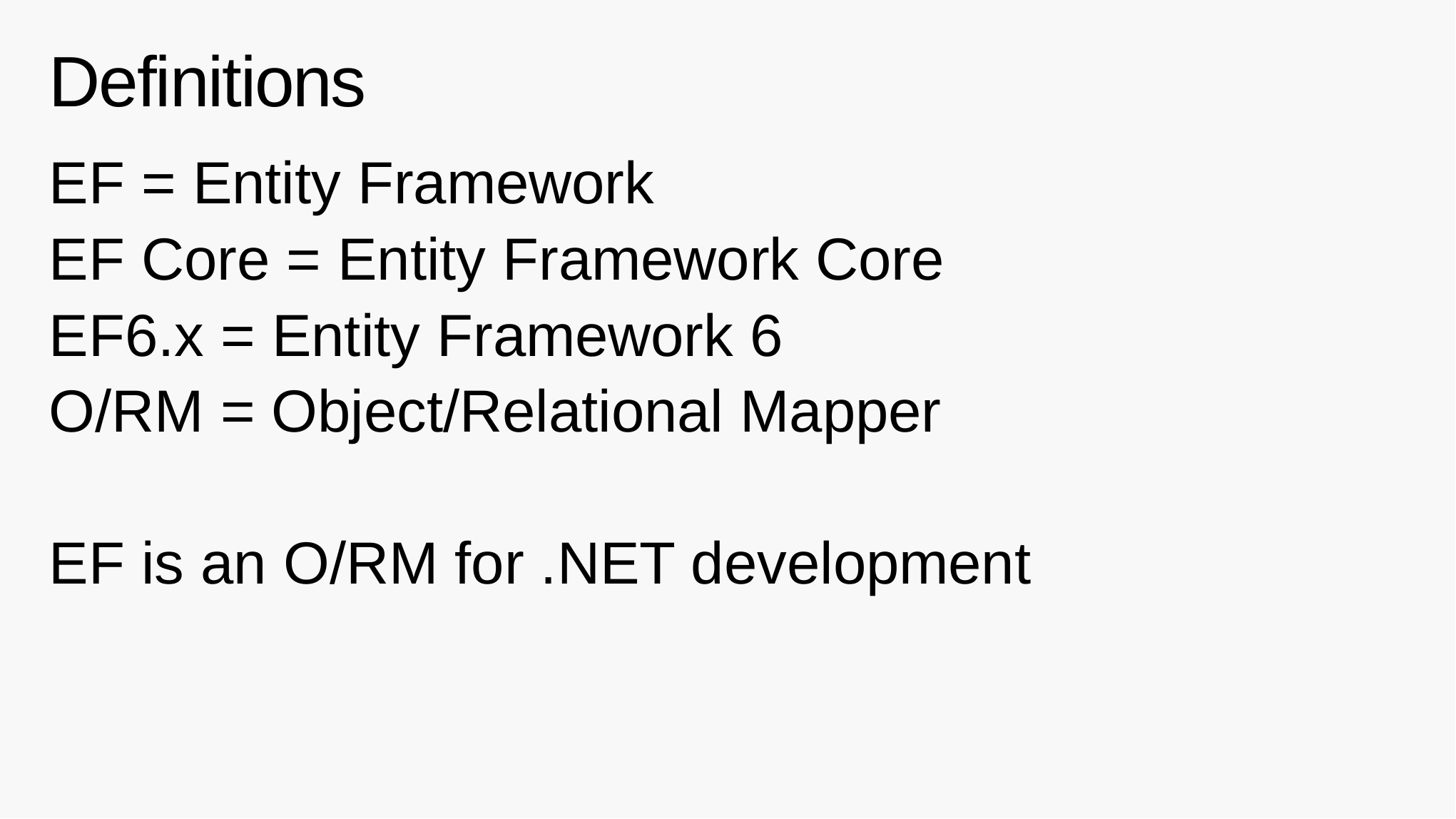

# Definitions
EF = Entity Framework
EF Core = Entity Framework Core
EF6.x = Entity Framework 6
O/RM = Object/Relational Mapper

EF is an O/RM for .NET development